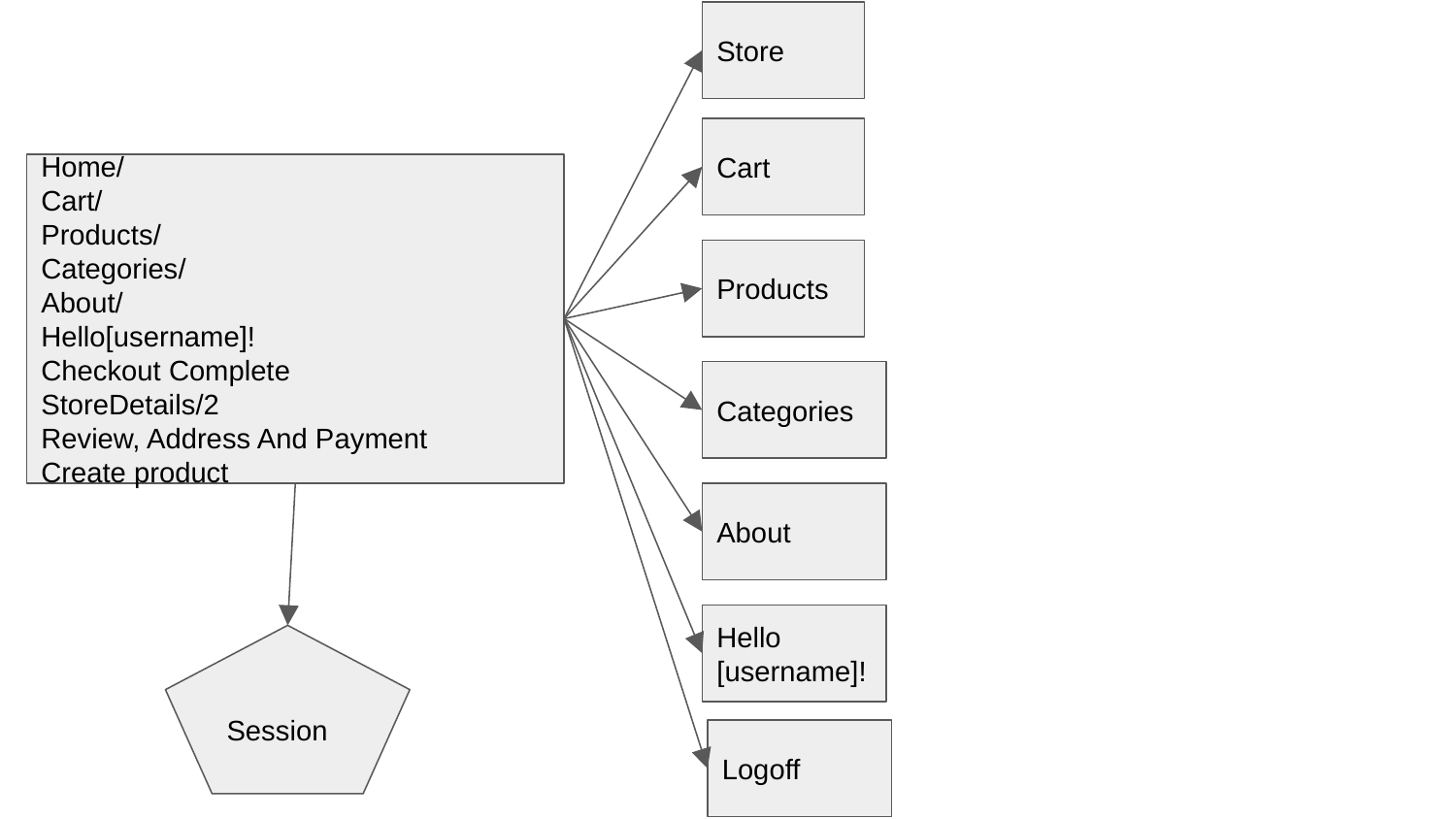

Store
Cart
Home/
Cart/
Products/
Categories/
About/
Hello[username]!
Checkout Complete
StoreDetails/2
Review, Address And Payment
Create product
Products
Categories
About
Hello [username]!
Session
Logoff